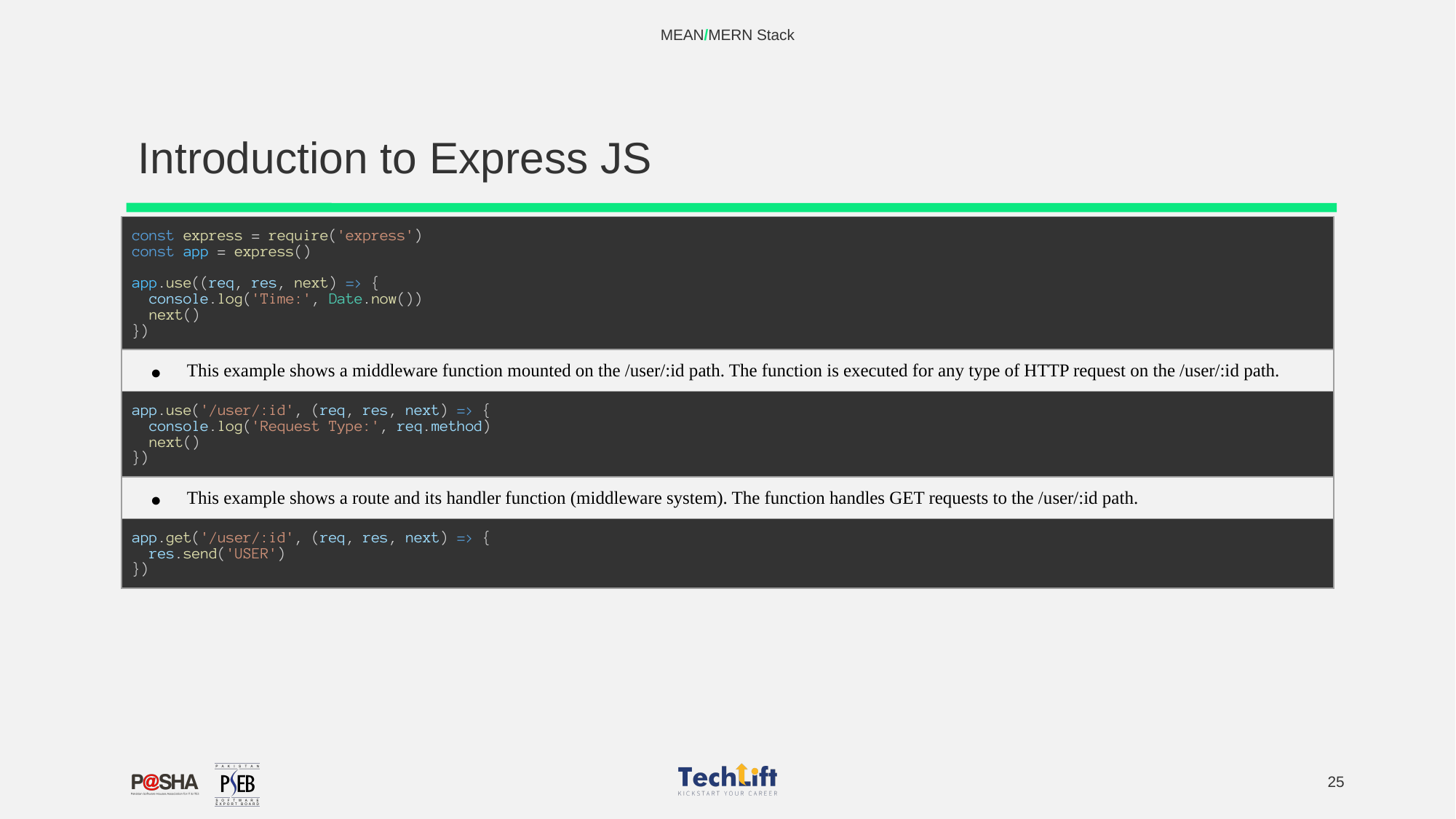

MEAN/MERN Stack
# Introduction to Express JS
| const express = require('express') const app = express() app.use((req, res, next) => {   console.log('Time:', Date.now())   next() }) |  |
| --- | --- |
| This example shows a middleware function mounted on the /user/:id path. The function is executed for any type of HTTP request on the /user/:id path. |  |
| app.use('/user/:id', (req, res, next) => {   console.log('Request Type:', req.method)   next() }) |  |
| This example shows a route and its handler function (middleware system). The function handles GET requests to the /user/:id path. |  |
| app.get('/user/:id', (req, res, next) => {   res.send('USER') }) |  |
25